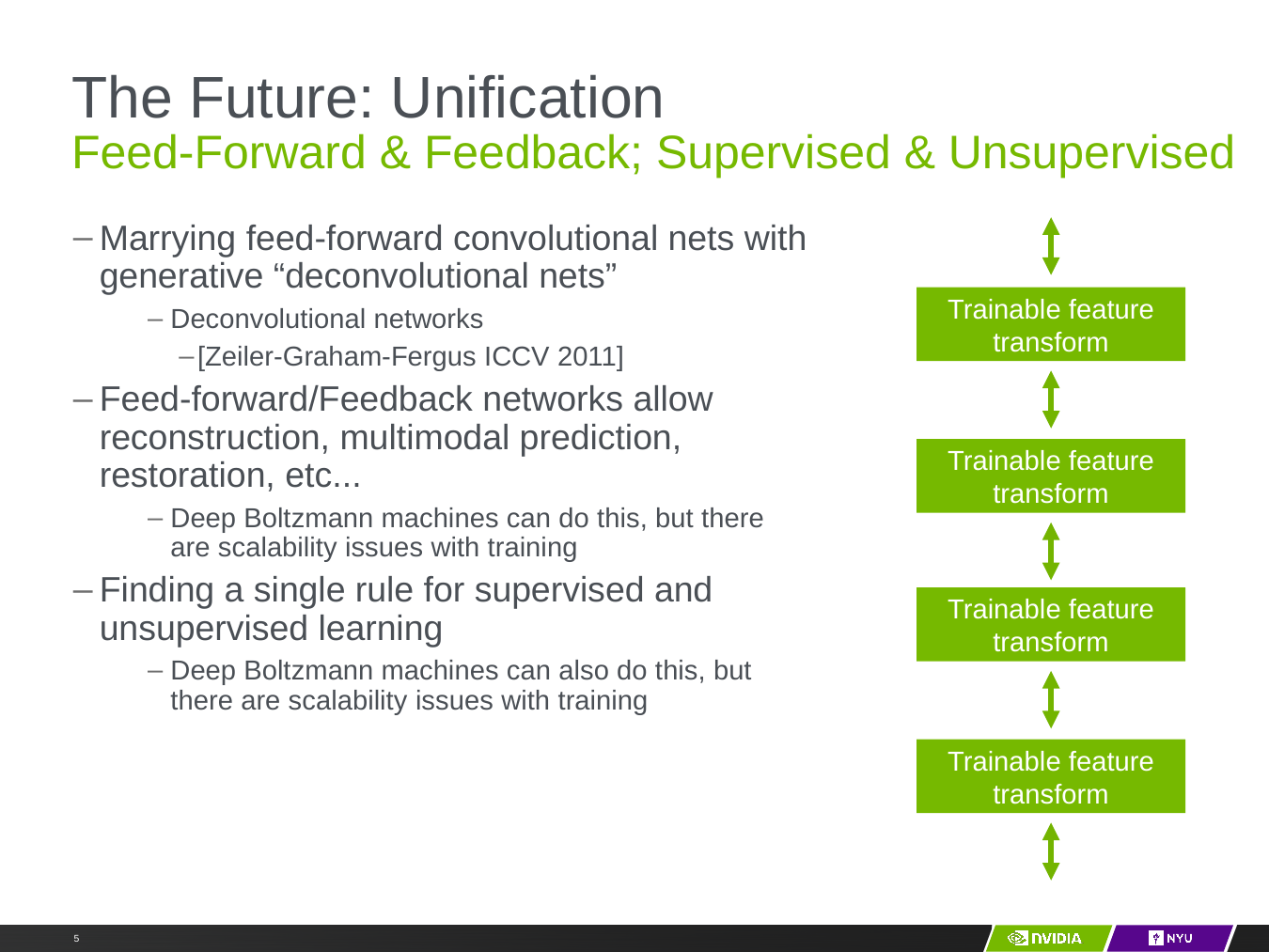

# The Future: Unification
Feed-Forward & Feedback; Supervised & Unsupervised
Marrying feed-forward convolutional nets with generative “deconvolutional nets”
Deconvolutional networks
[Zeiler-Graham-Fergus ICCV 2011]
Feed-forward/Feedback networks allow  reconstruction, multimodal prediction, restoration, etc...
Deep Boltzmann machines can do this, but there are scalability issues with training
Finding a single rule for supervised and  unsupervised learning
Deep Boltzmann machines can also do this, but there are scalability issues with training

Trainable feature transform
Trainable feature transform
Trainable feature transform
Trainable feature transform